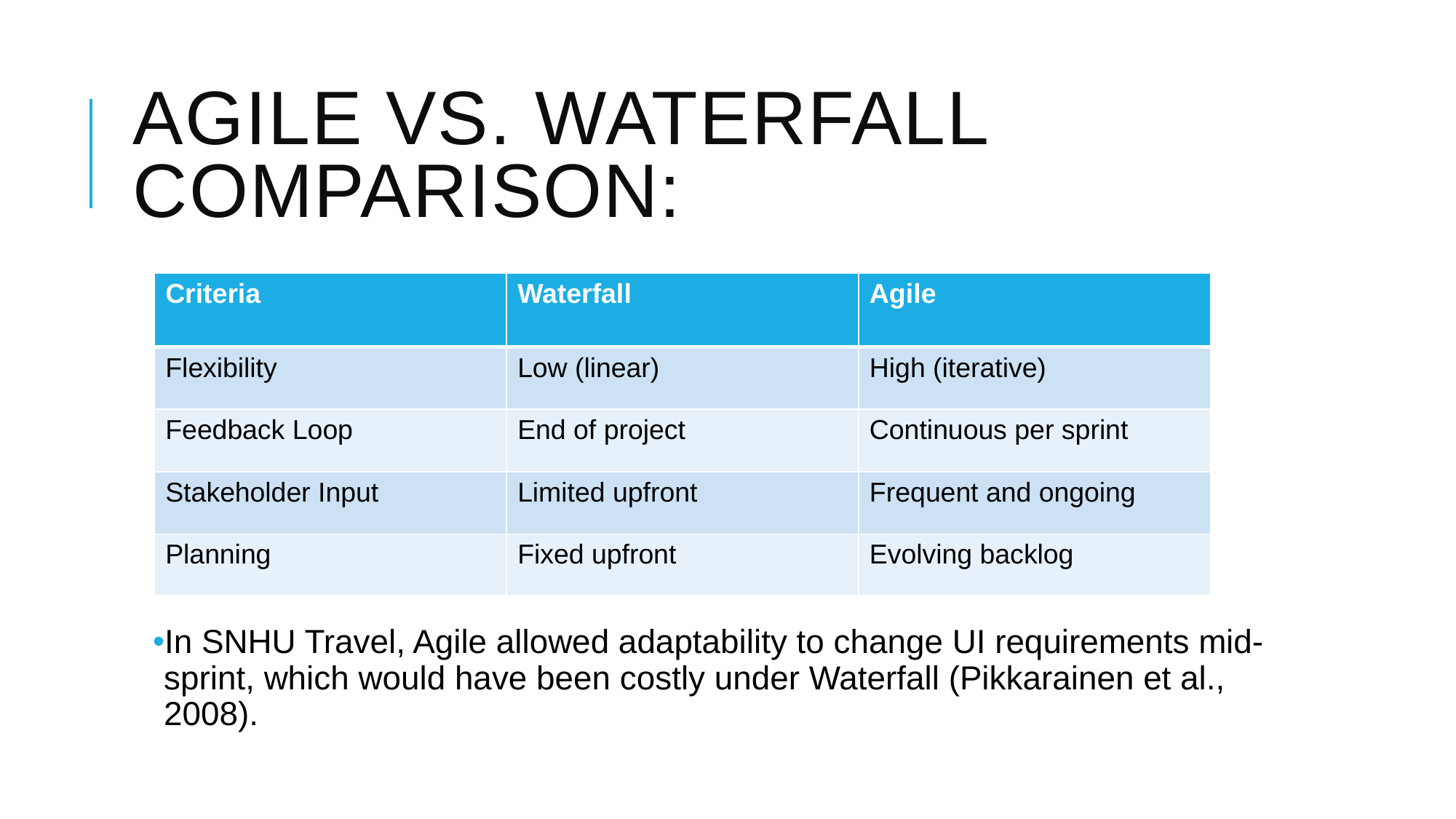

# Agile vs. Waterfall Comparison:
| Criteria | Waterfall | Agile |
| --- | --- | --- |
| Flexibility | Low (linear) | High (iterative) |
| Feedback Loop | End of project | Continuous per sprint |
| Stakeholder Input | Limited upfront | Frequent and ongoing |
| Planning | Fixed upfront | Evolving backlog |
In SNHU Travel, Agile allowed adaptability to change UI requirements mid-sprint, which would have been costly under Waterfall (Pikkarainen et al., 2008).